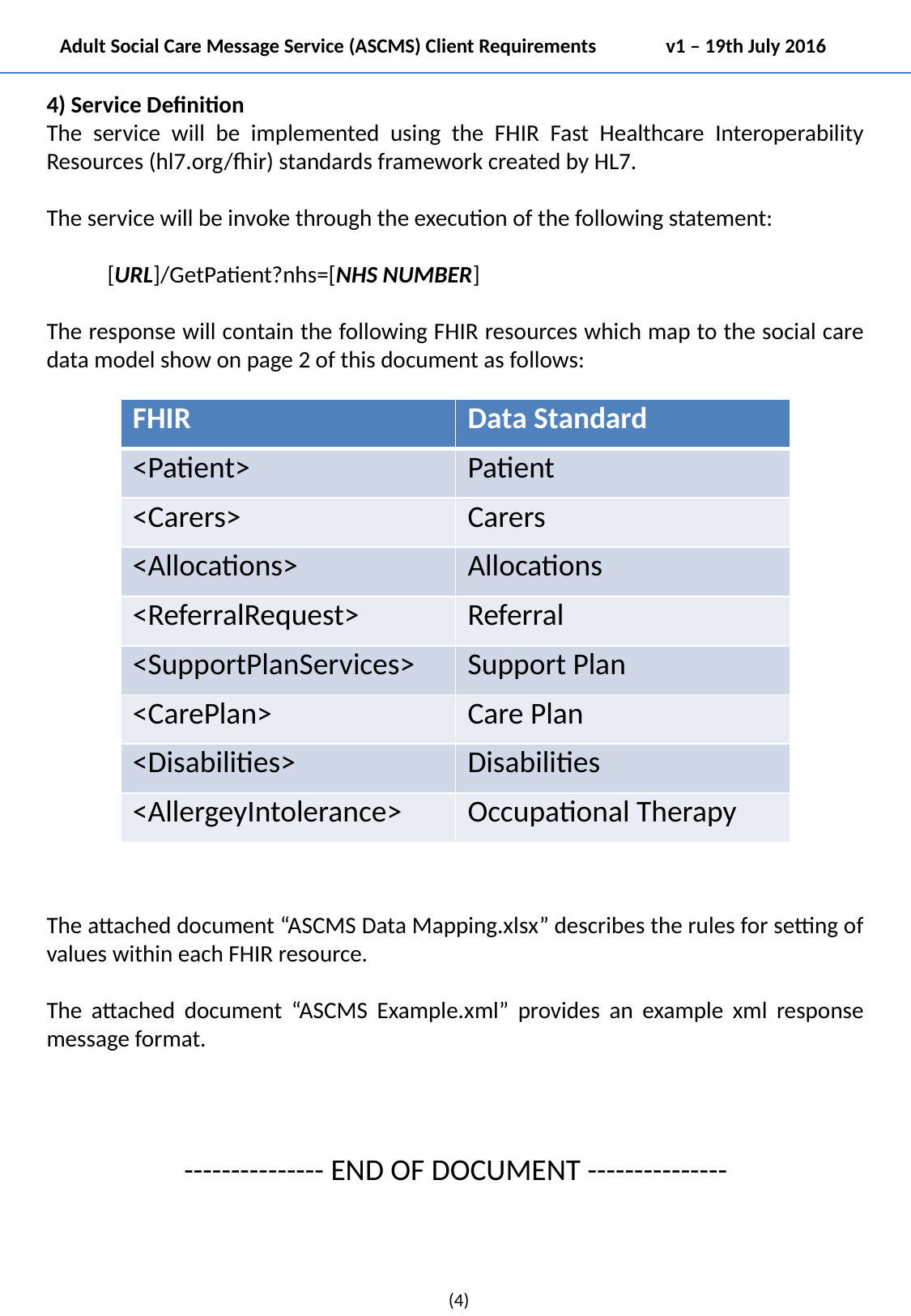

Adult Social Care Message Service (ASCMS) Client Requirements               v1 – 19th July 2016
4) Service Definition
The service will be implemented using the FHIR Fast Healthcare Interoperability Resources (hl7.org/fhir) standards framework created by HL7.

The service will be invoke through the execution of the following statement:

[URL]/GetPatient?nhs=[NHS NUMBER]

The response will contain the following FHIR resources which map to the social care data model show on page 2 of this document as follows:

The attached document “ASCMS Data Mapping.xlsx” describes the rules for setting of values within each FHIR resource.

The attached document “ASCMS Example.xml” provides an example xml response message format.

| FHIR | Data Standard |
| --- | --- |
| <Patient> | Patient |
| <Carers> | Carers |
| <Allocations> | Allocations |
| <ReferralRequest> | Referral |
| <SupportPlanServices> | Support Plan |
| <CarePlan> | Care Plan |
| <Disabilities> | Disabilities |
| <AllergeyIntolerance> | Occupational Therapy |
--------------- END OF DOCUMENT ---------------
(4)